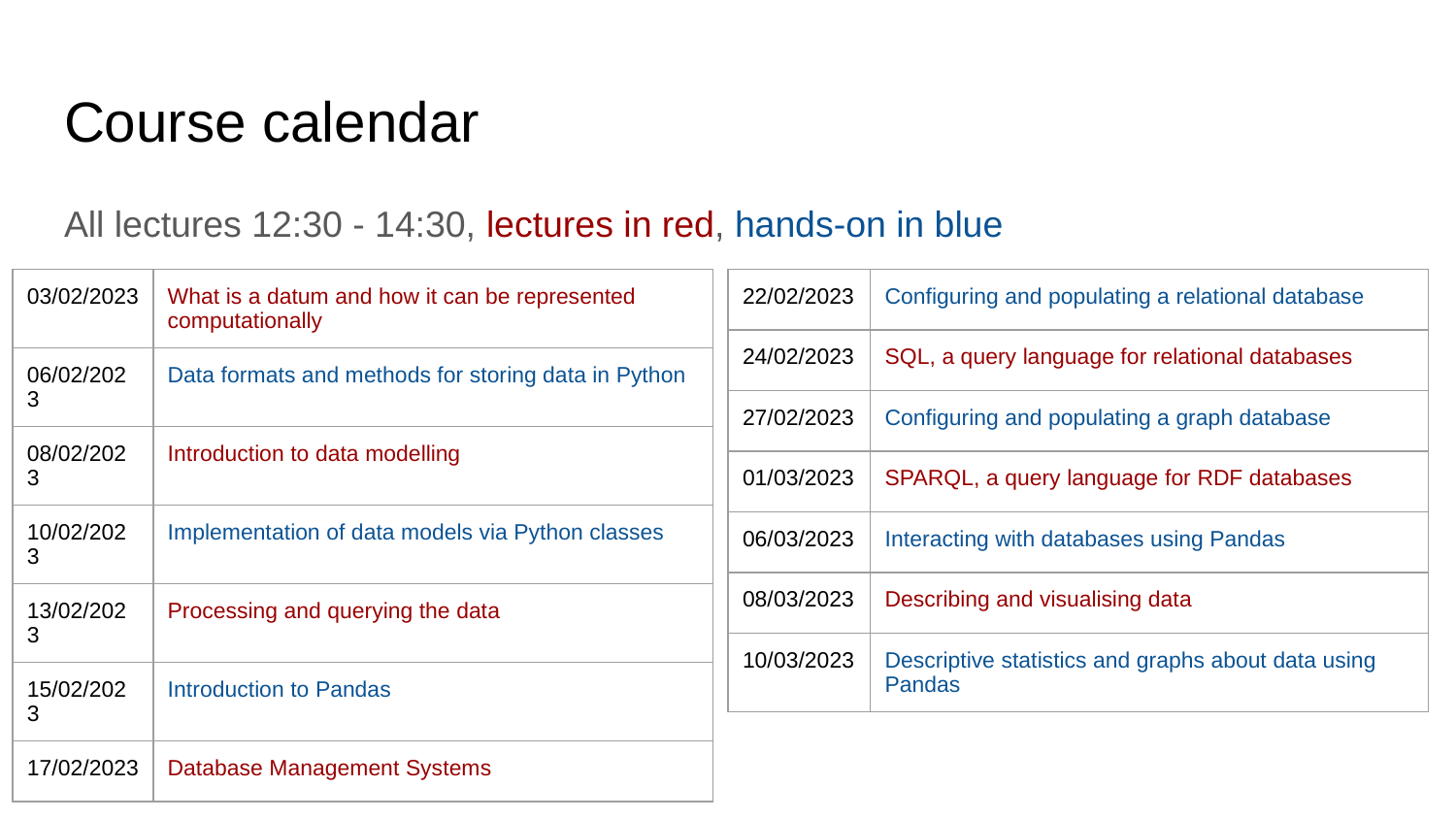

# Course calendar
All lectures 12:30 - 14:30, lectures in red, hands-on in blue
| 03/02/2023 | What is a datum and how it can be represented computationally |
| --- | --- |
| 06/02/2023 | Data formats and methods for storing data in Python |
| 08/02/2023 | Introduction to data modelling |
| 10/02/2023 | Implementation of data models via Python classes |
| 13/02/2023 | Processing and querying the data |
| 15/02/2023 | Introduction to Pandas |
| 17/02/2023 | Database Management Systems |
| 22/02/2023 | Configuring and populating a relational database |
| --- | --- |
| 24/02/2023 | SQL, a query language for relational databases |
| 27/02/2023 | Configuring and populating a graph database |
| 01/03/2023 | SPARQL, a query language for RDF databases |
| 06/03/2023 | Interacting with databases using Pandas |
| 08/03/2023 | Describing and visualising data |
| 10/03/2023 | Descriptive statistics and graphs about data using Pandas |